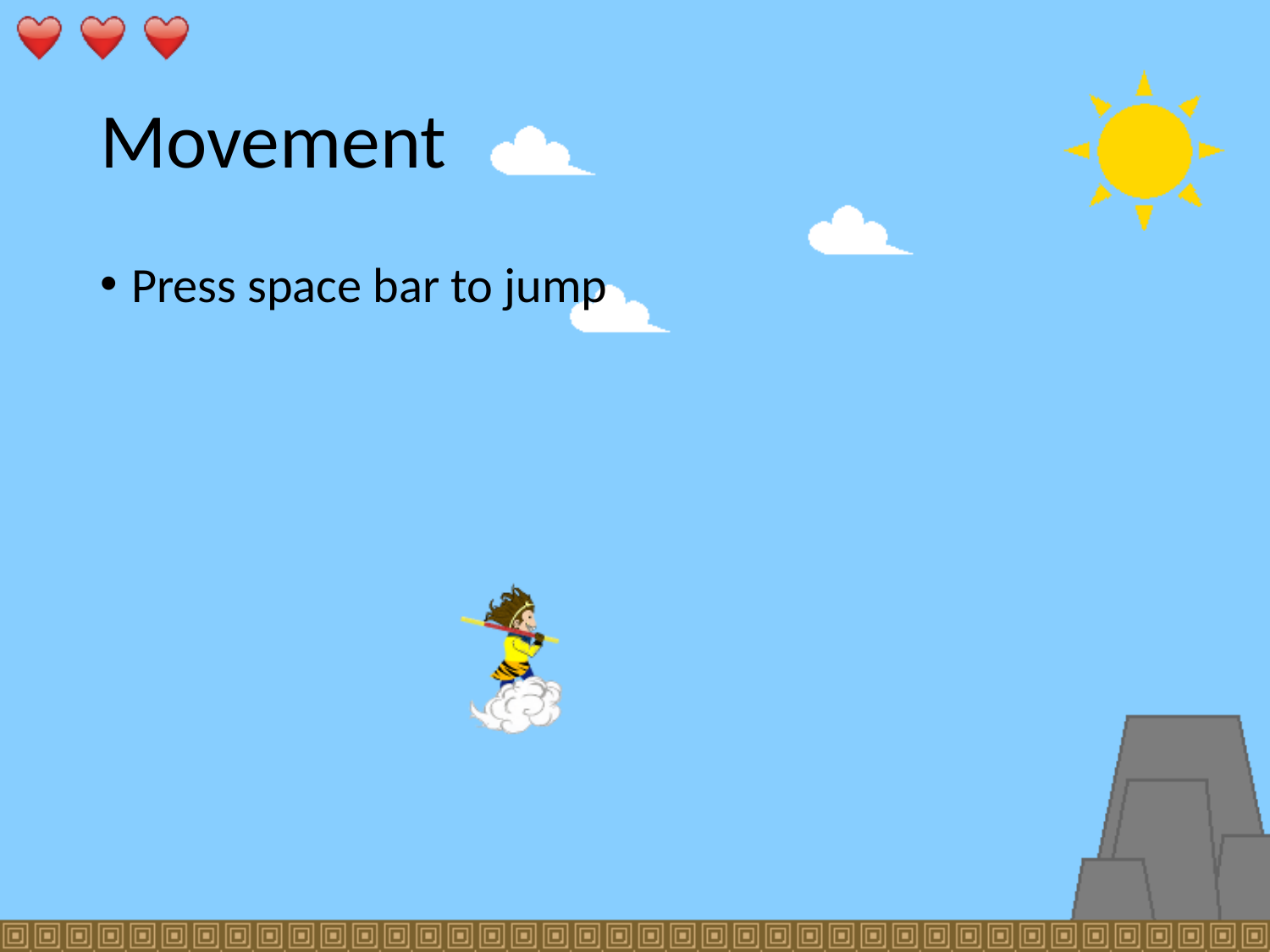

# Movement
Press space bar to jump